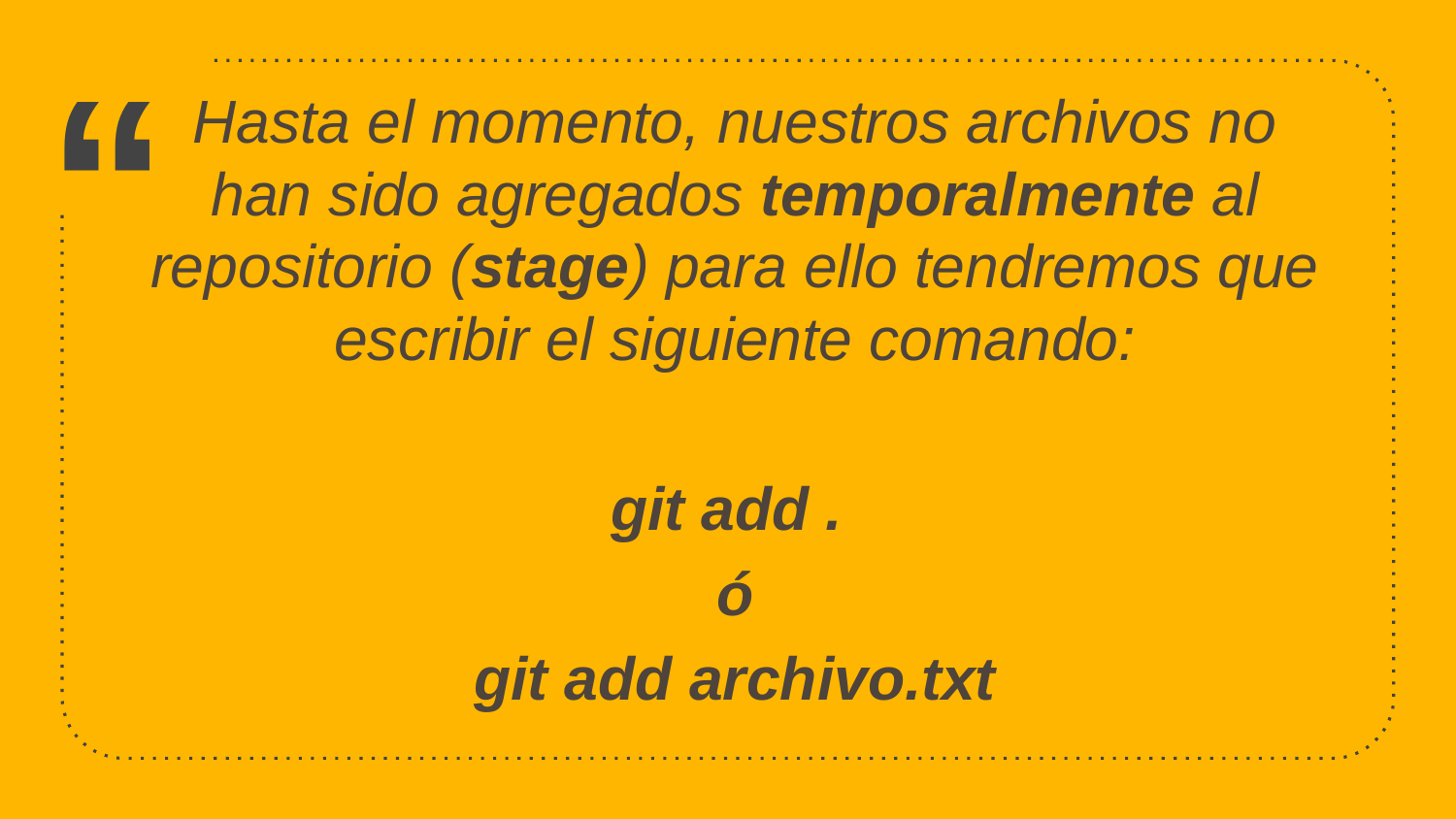

Hasta el momento, nuestros archivos no han sido agregados temporalmente al repositorio (stage) para ello tendremos que escribir el siguiente comando:

git add .
ó
git add archivo.txt
42